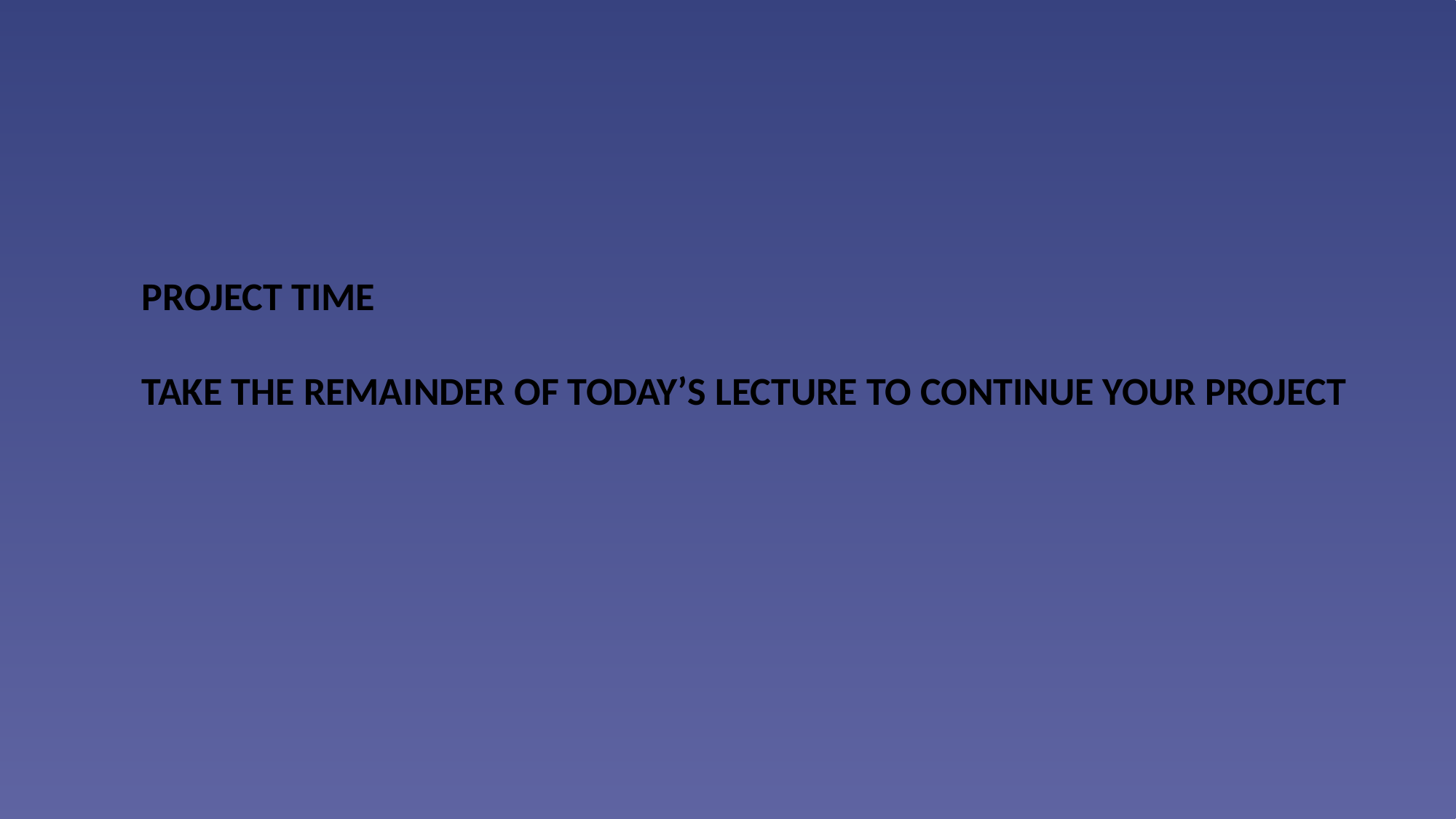

# PROJECT TIME Take the remainder of today’s lecture to continue your project